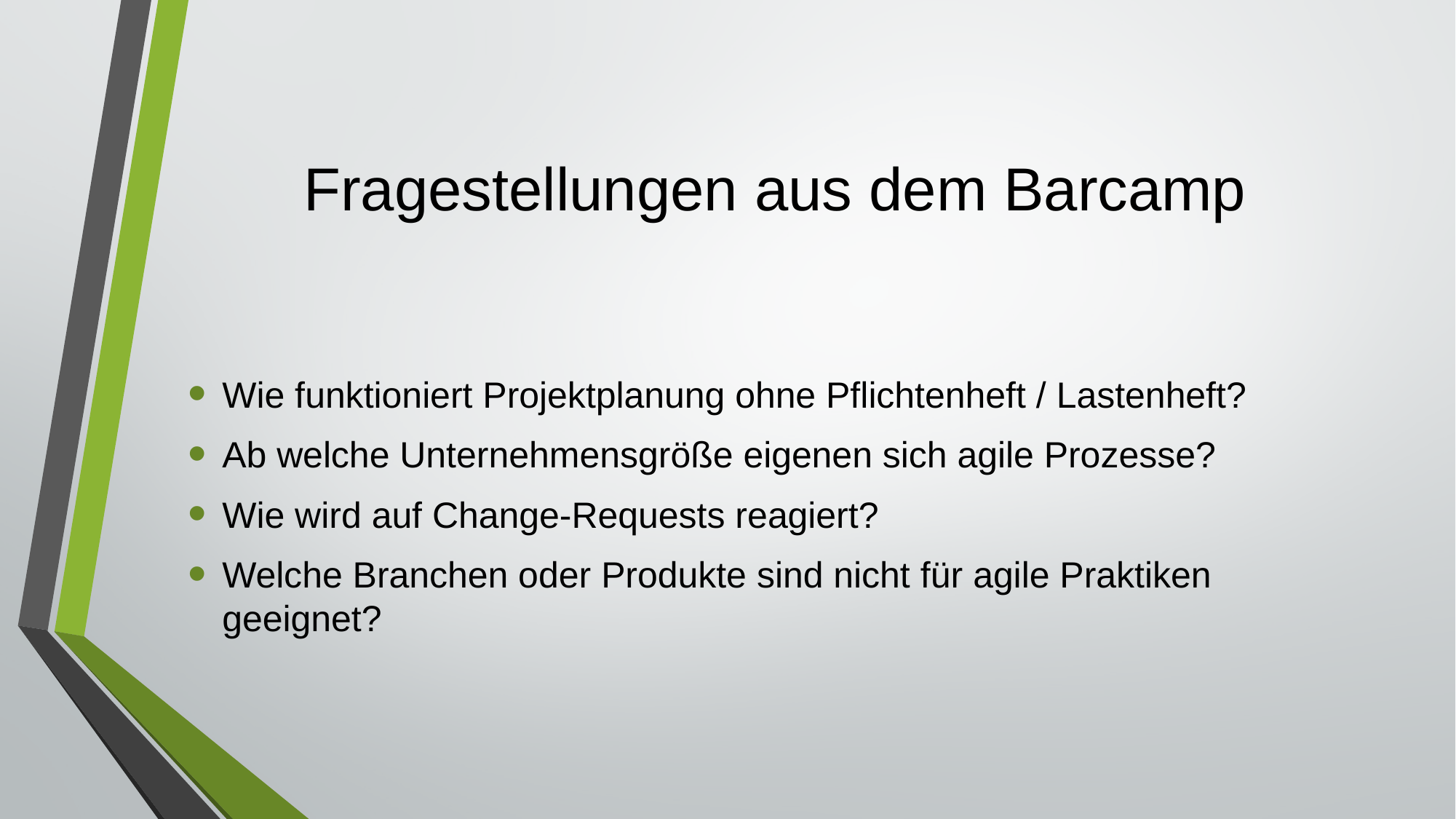

# Fragestellungen aus dem Barcamp
Wie funktioniert Projektplanung ohne Pflichtenheft / Lastenheft?
Ab welche Unternehmensgröße eigenen sich agile Prozesse?
Wie wird auf Change-Requests reagiert?
Welche Branchen oder Produkte sind nicht für agile Praktiken geeignet?